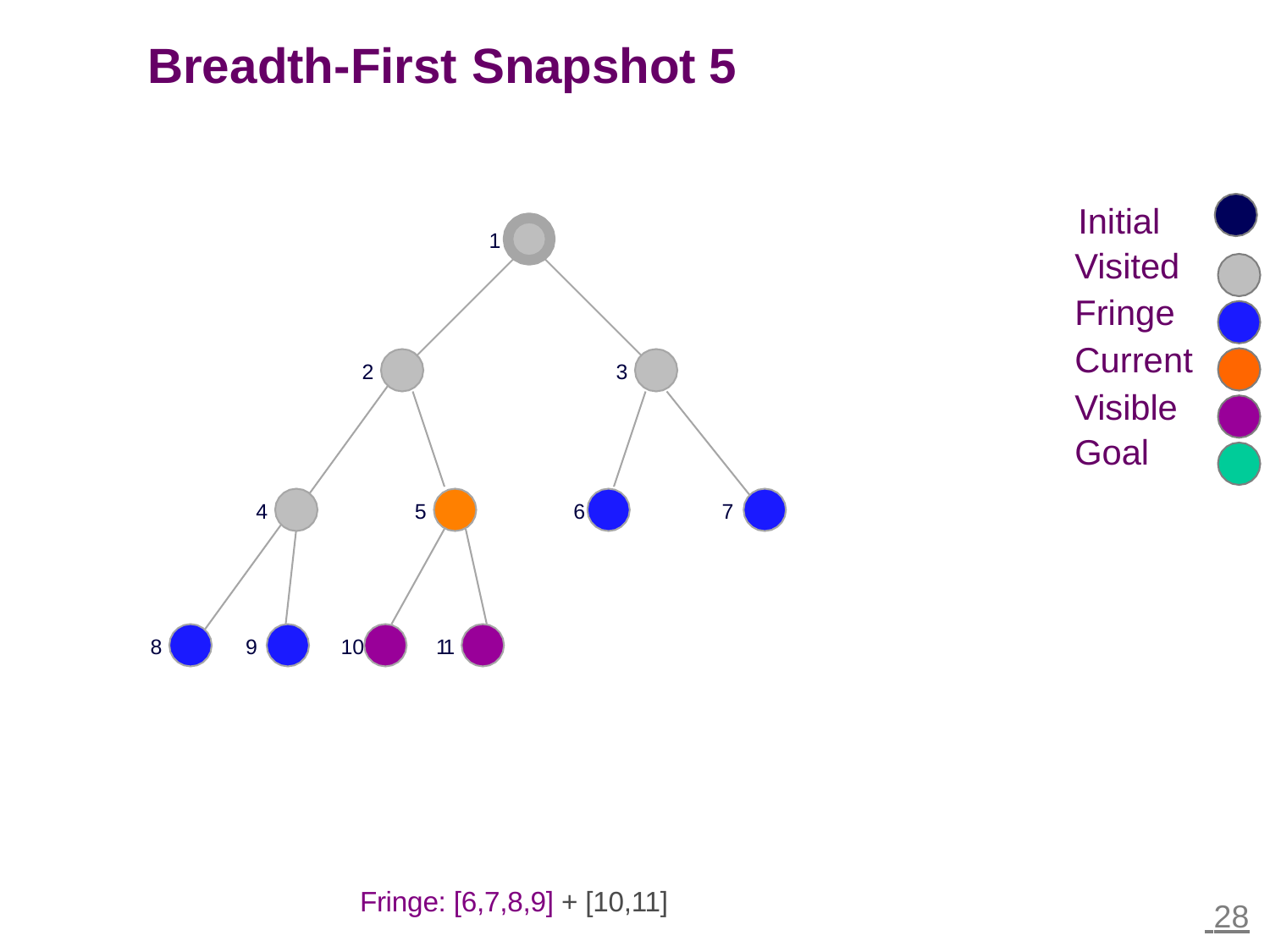

Breadth-First
Snapshot
5

Initial
Visited
Fringe
Current
Visible
Goal

1

2
3

4
5
6
7

8
9
10
11
Fringe: [6,7,8,9] + [10,11]
 28